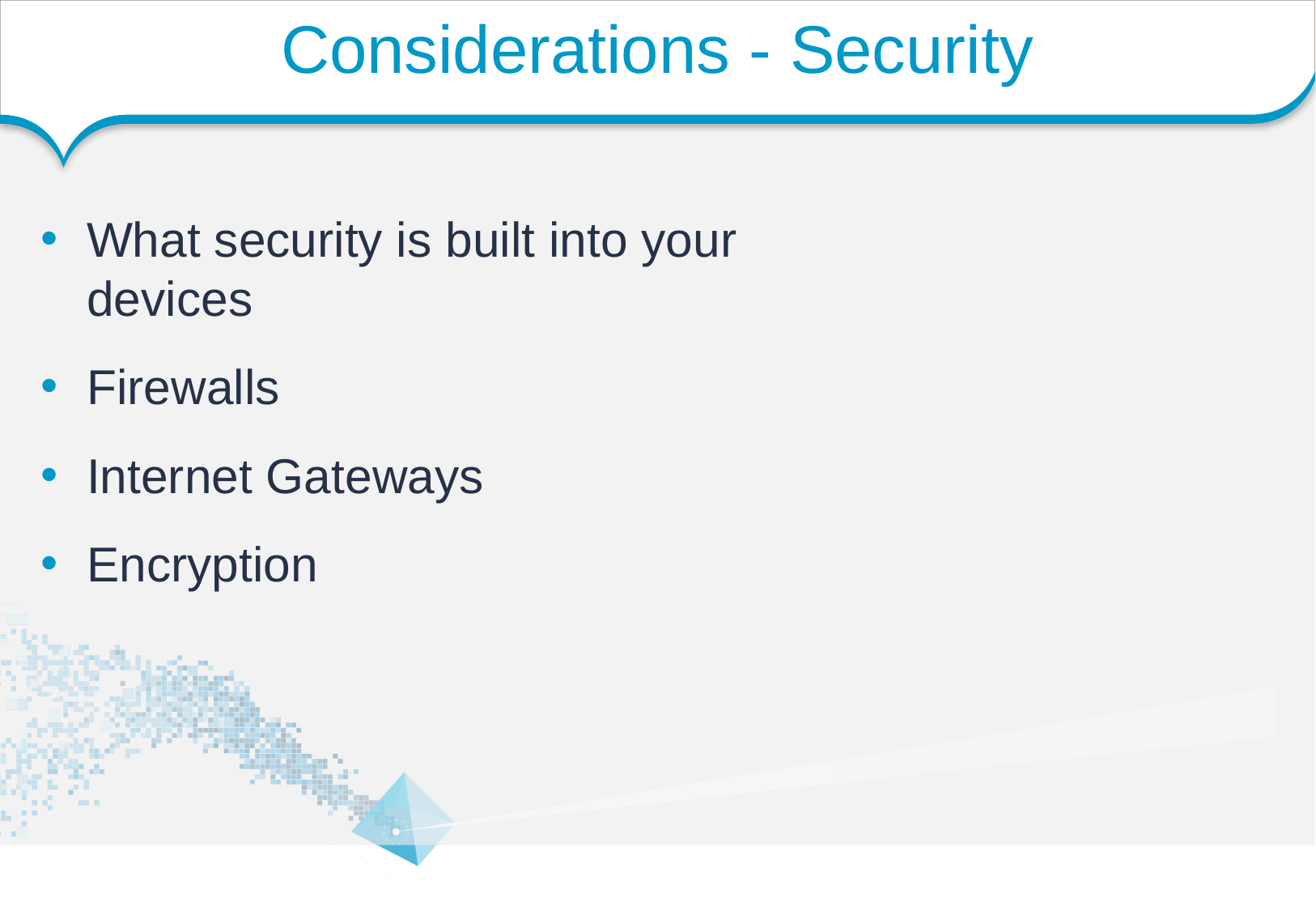

# Considerations - Security
What security is built into your devices
Firewalls
Internet Gateways
Encryption